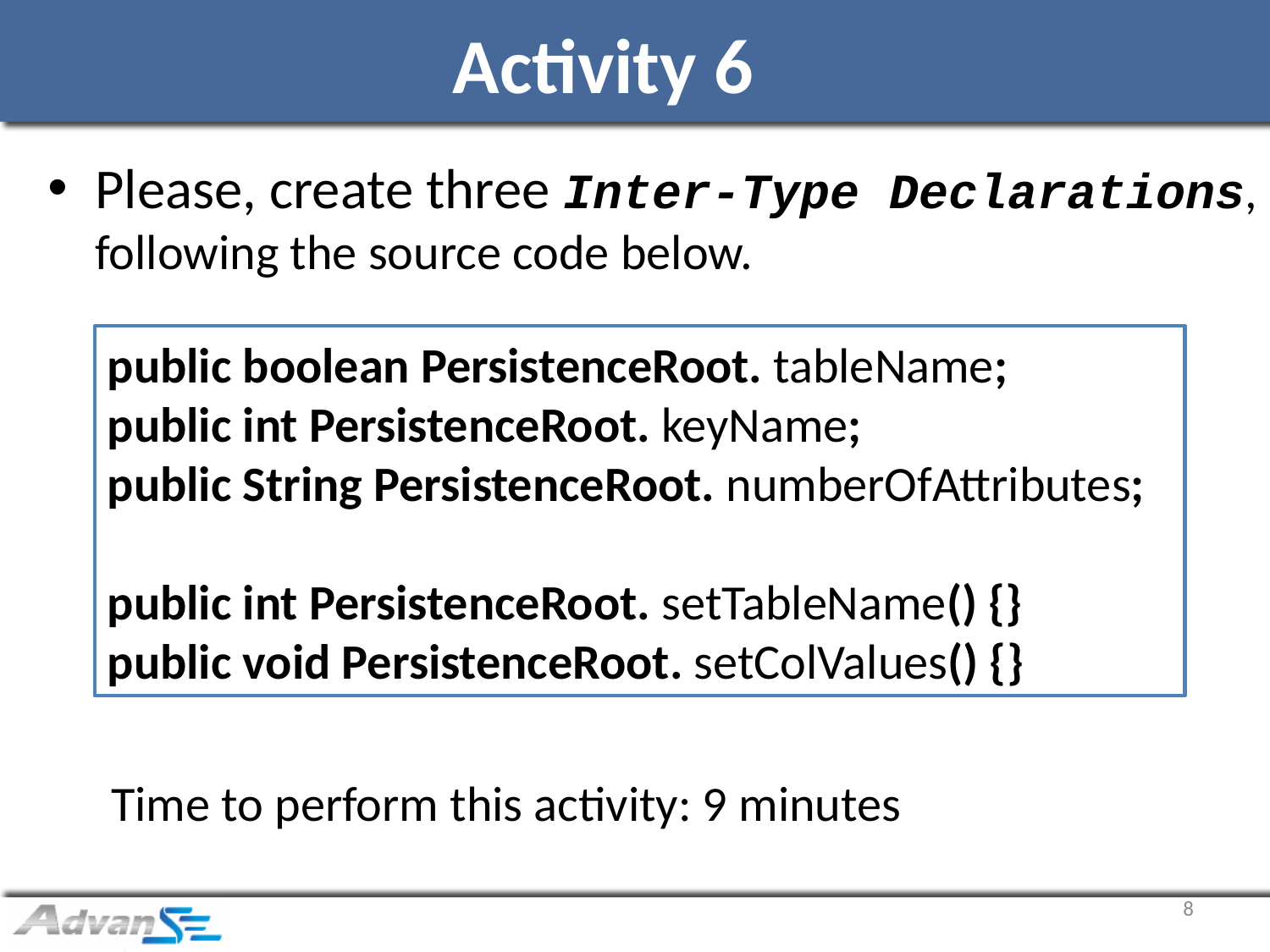

# Activity 6
Please, create three Inter-Type Declarations, following the source code below.

Time to perform this activity: 9 minutes

public boolean PersistenceRoot. tableName;
public int PersistenceRoot. keyName;
public String PersistenceRoot. numberOfAttributes;

public int PersistenceRoot. setTableName() {}
public void PersistenceRoot. setColValues() {}
8